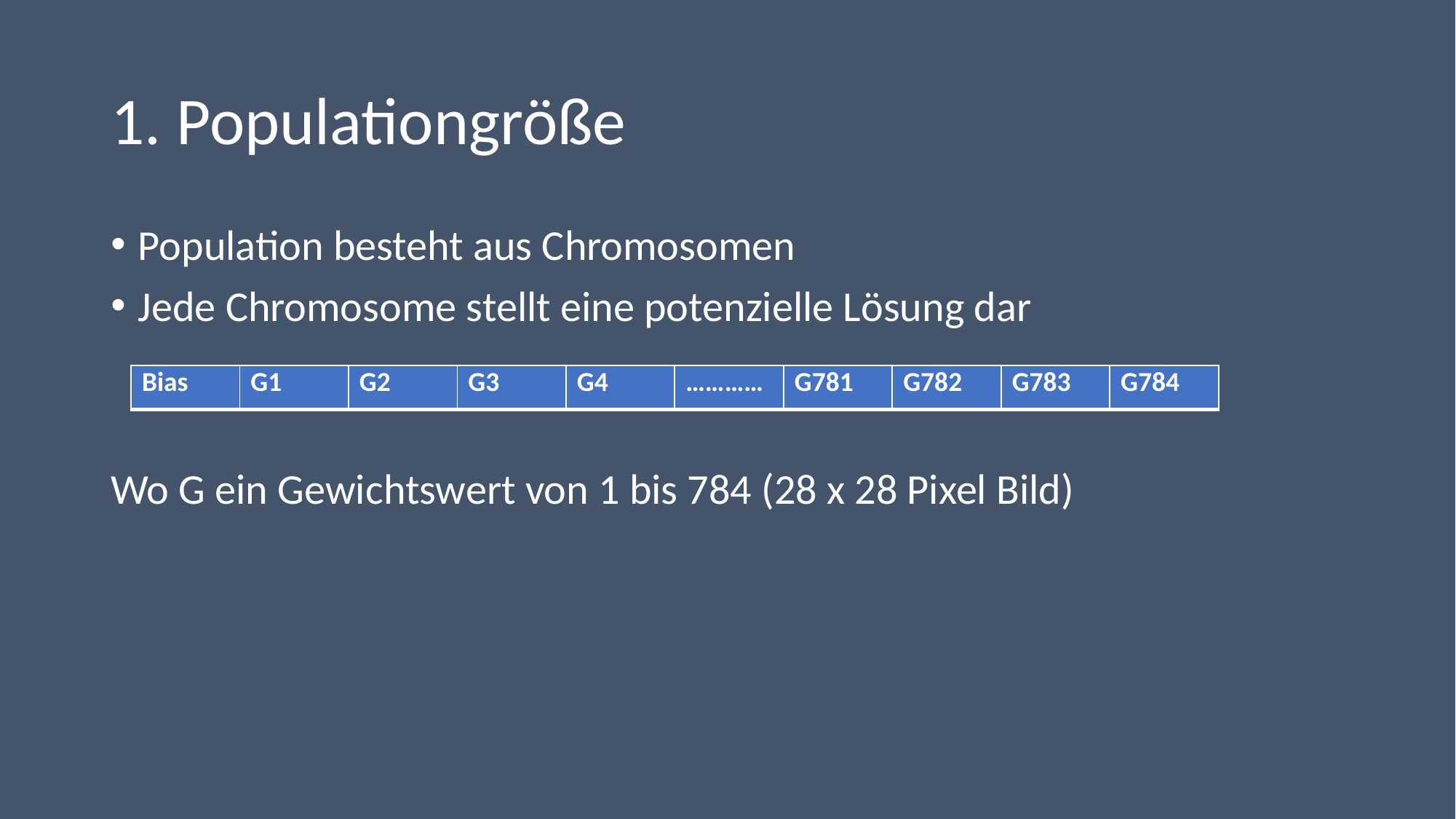

# 1. Populationgröße
Population besteht aus Chromosomen
Jede Chromosome stellt eine potenzielle Lösung dar

Wo G ein Gewichtswert von 1 bis 784 (28 x 28 Pixel Bild)

| Bias | G1 | G2 | G3 | G4 | ………… | G781 | G782 | G783 | G784 |
| --- | --- | --- | --- | --- | --- | --- | --- | --- | --- |